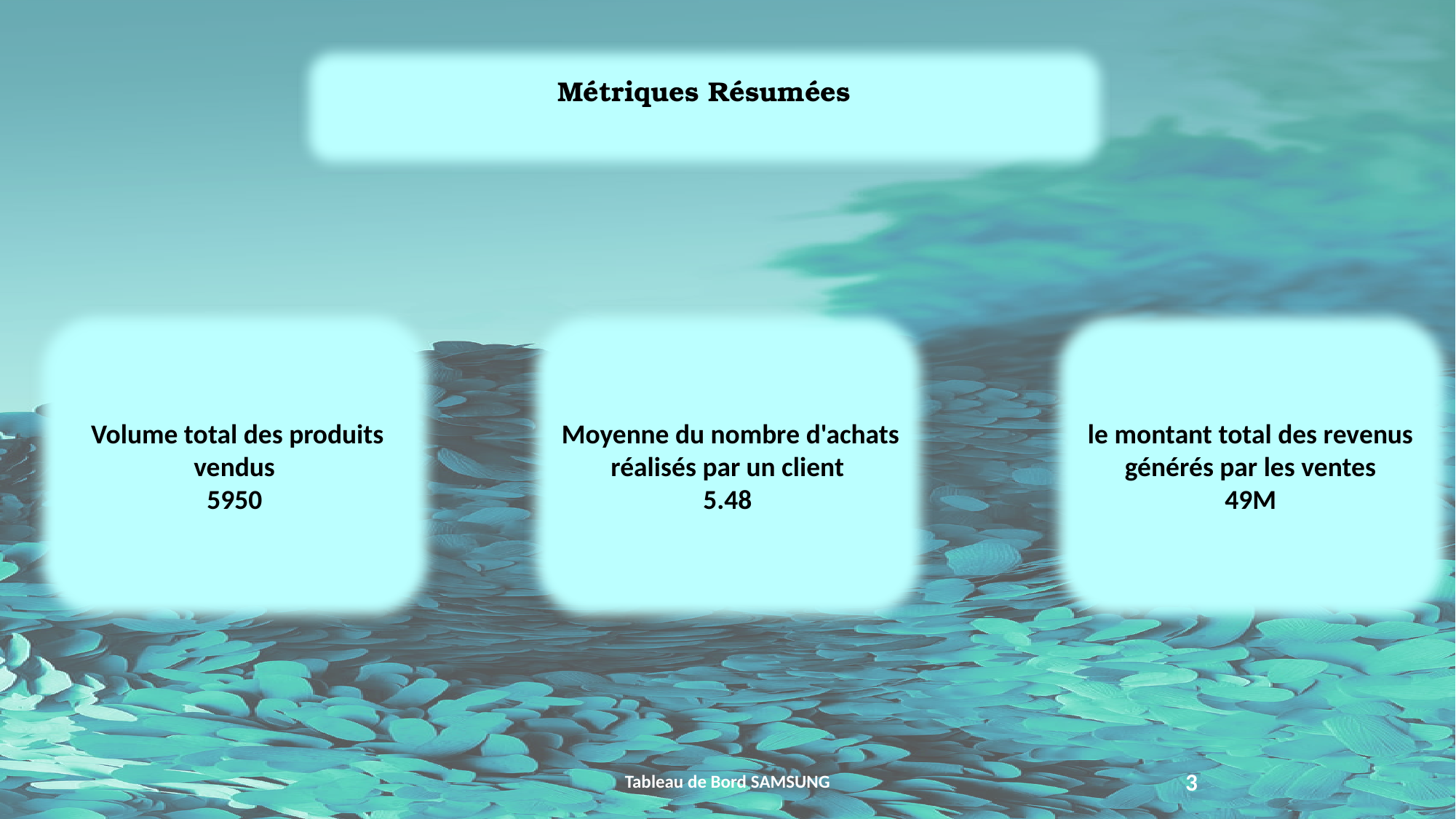

Métriques Résumées

 Volume total des produits vendus
5950
 Moyenne du nombre d'achats réalisés par un client
5.48
le montant total des revenus générés par les ventes
49M
Tableau de Bord SAMSUNG
3